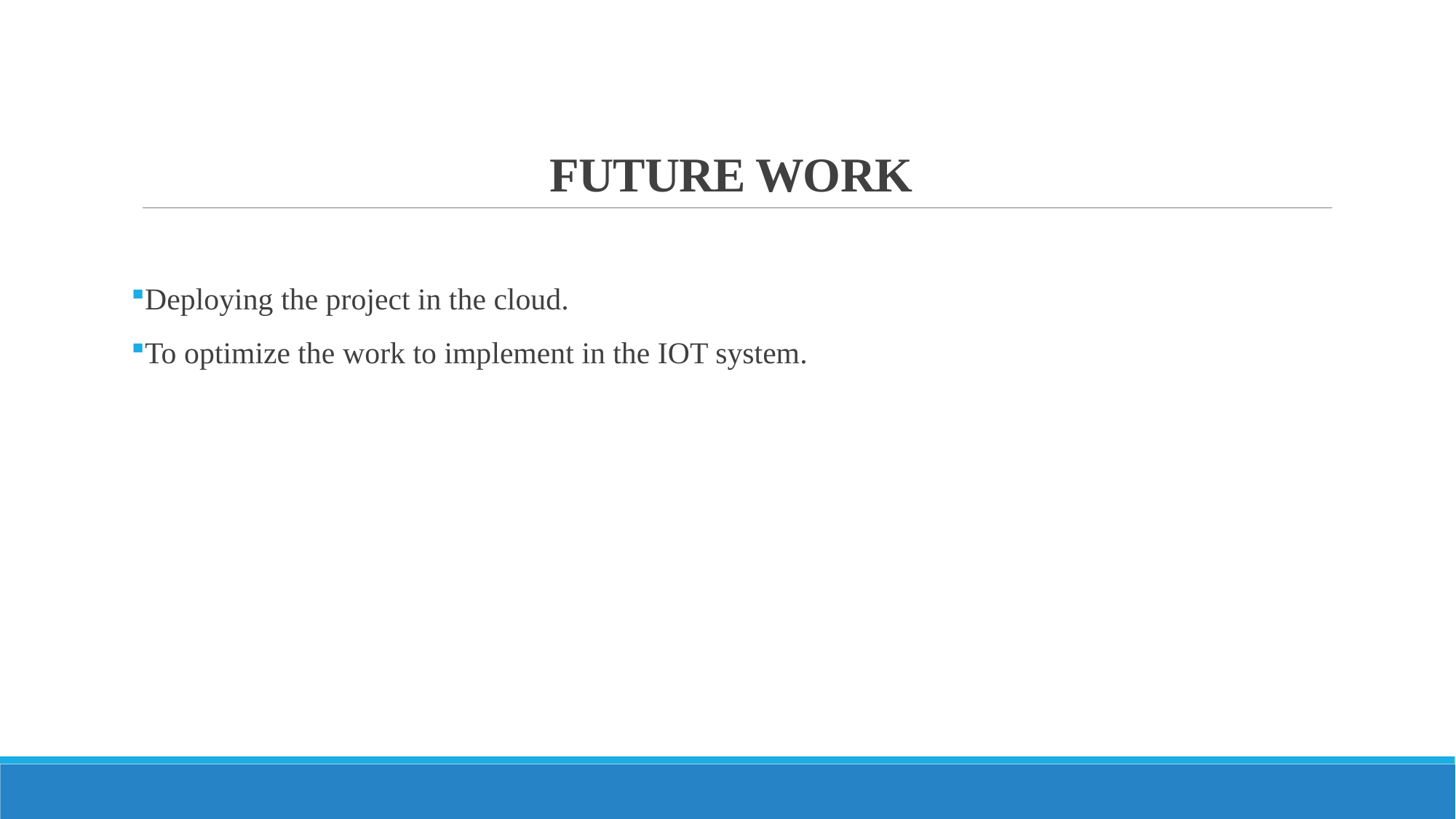

# FUTURE WORK

Deploying the project in the cloud.
To optimize the work to implement in the IOT system.